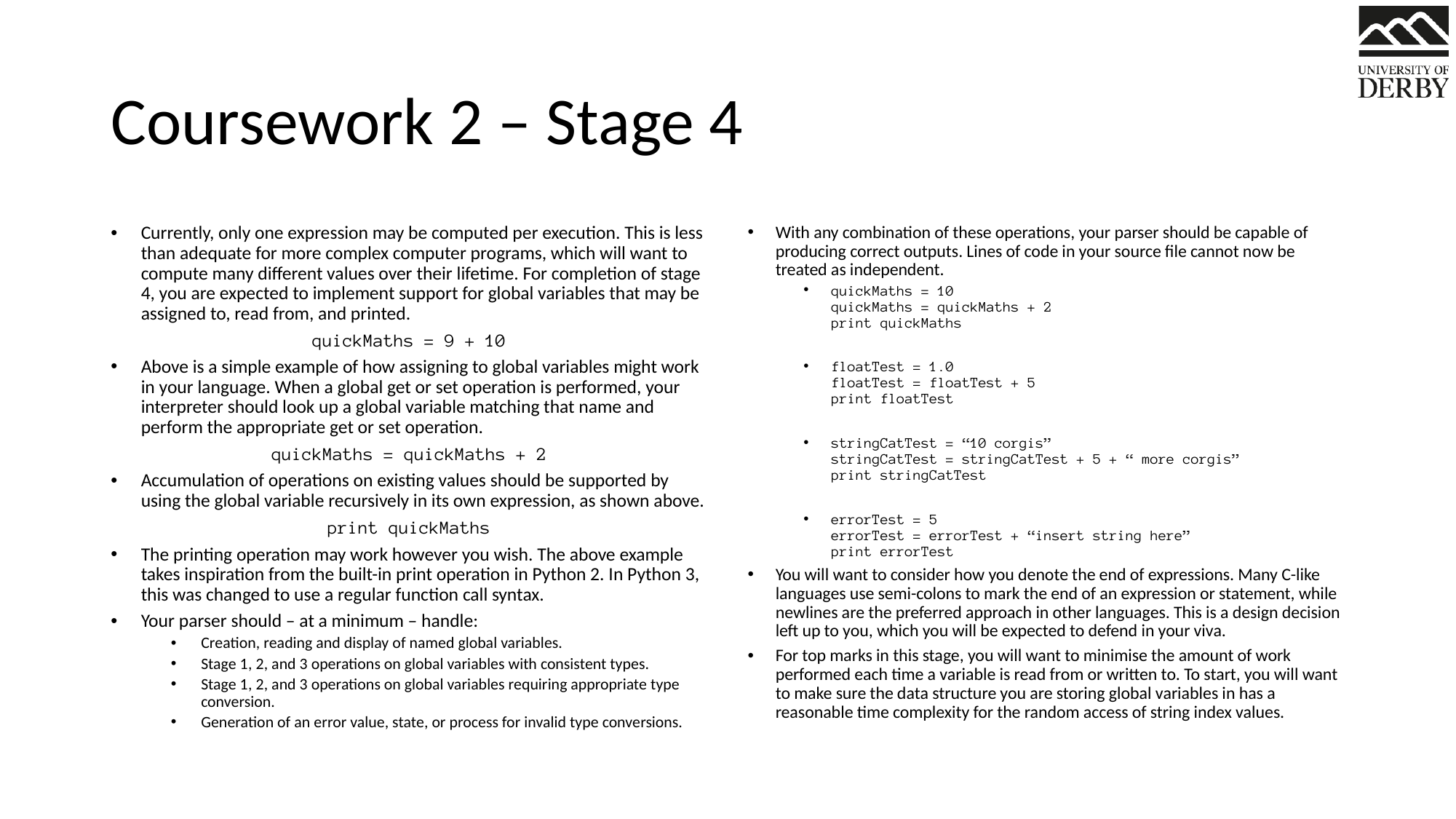

# Coursework 2 – Stage 4
Currently, only one expression may be computed per execution. This is less than adequate for more complex computer programs, which will want to compute many different values over their lifetime. For completion of stage 4, you are expected to implement support for global variables that may be assigned to, read from, and printed.
quickMaths = 9 + 10
Above is a simple example of how assigning to global variables might work in your language. When a global get or set operation is performed, your interpreter should look up a global variable matching that name and perform the appropriate get or set operation.
quickMaths = quickMaths + 2
Accumulation of operations on existing values should be supported by using the global variable recursively in its own expression, as shown above.
print quickMaths
The printing operation may work however you wish. The above example takes inspiration from the built-in print operation in Python 2. In Python 3, this was changed to use a regular function call syntax.
Your parser should – at a minimum – handle:
Creation, reading and display of named global variables.
Stage 1, 2, and 3 operations on global variables with consistent types.
Stage 1, 2, and 3 operations on global variables requiring appropriate type conversion.
Generation of an error value, state, or process for invalid type conversions.

With any combination of these operations, your parser should be capable of producing correct outputs. Lines of code in your source file cannot now be treated as independent.
quickMaths = 10
quickMaths = quickMaths + 2
print quickMaths

floatTest = 1.0
floatTest = floatTest + 5
print floatTest

stringCatTest = “10 corgis”
stringCatTest = stringCatTest + 5 + “ more corgis”
print stringCatTest

errorTest = 5
errorTest = errorTest + “insert string here”
print errorTest
You will want to consider how you denote the end of expressions. Many C-like languages use semi-colons to mark the end of an expression or statement, while newlines are the preferred approach in other languages. This is a design decision left up to you, which you will be expected to defend in your viva.
For top marks in this stage, you will want to minimise the amount of work performed each time a variable is read from or written to. To start, you will want to make sure the data structure you are storing global variables in has a reasonable time complexity for the random access of string index values.